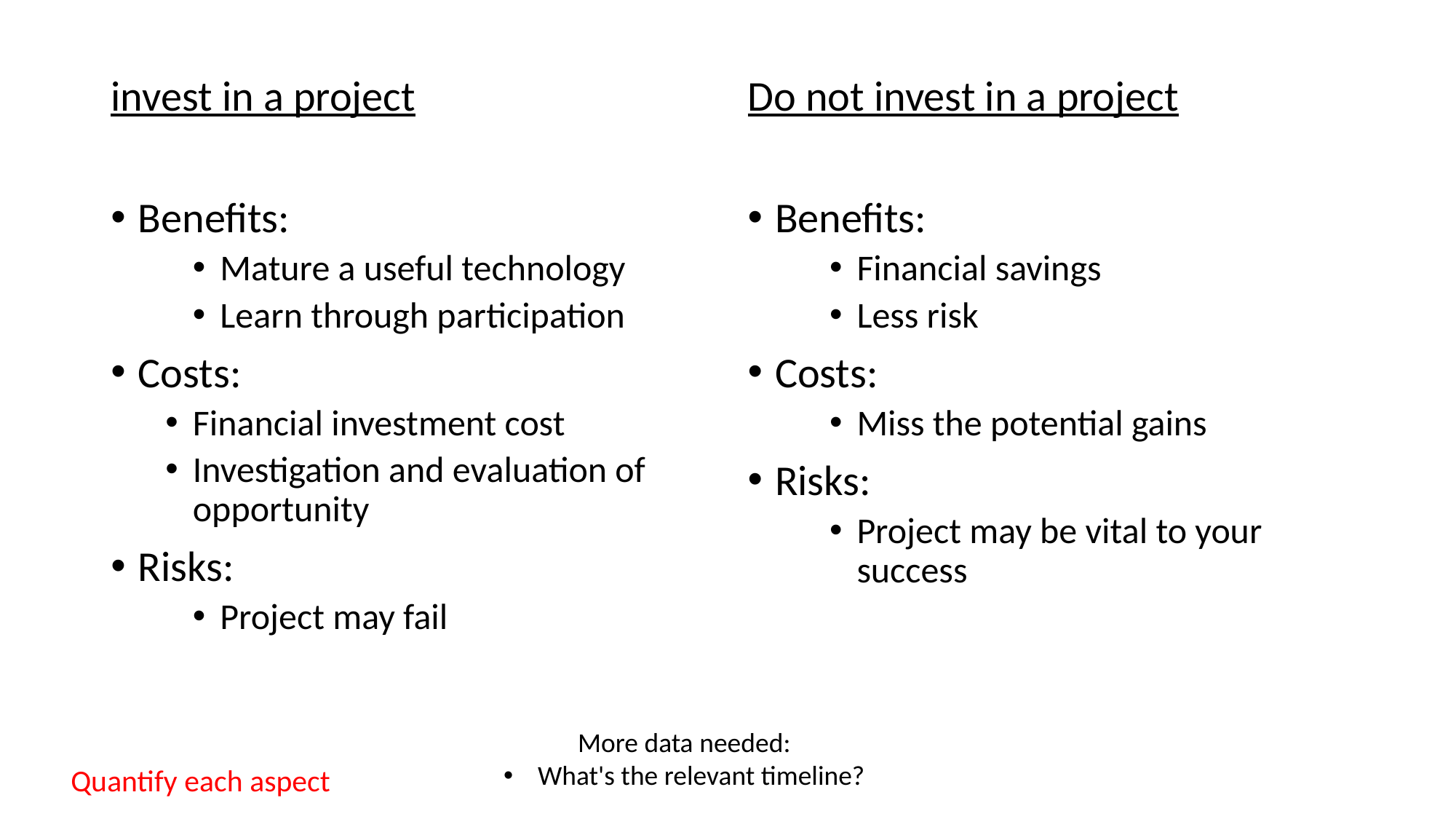

invest in a project

Benefits:
Mature a useful technology
Learn through participation
Costs:
Financial investment cost
Investigation and evaluation of opportunity
Risks:
Project may fail
Do not invest in a project

Benefits:
Financial savings
Less risk
Costs:
Miss the potential gains
Risks:
Project may be vital to your success
More data needed:
What's the relevant timeline?

Quantify each aspect